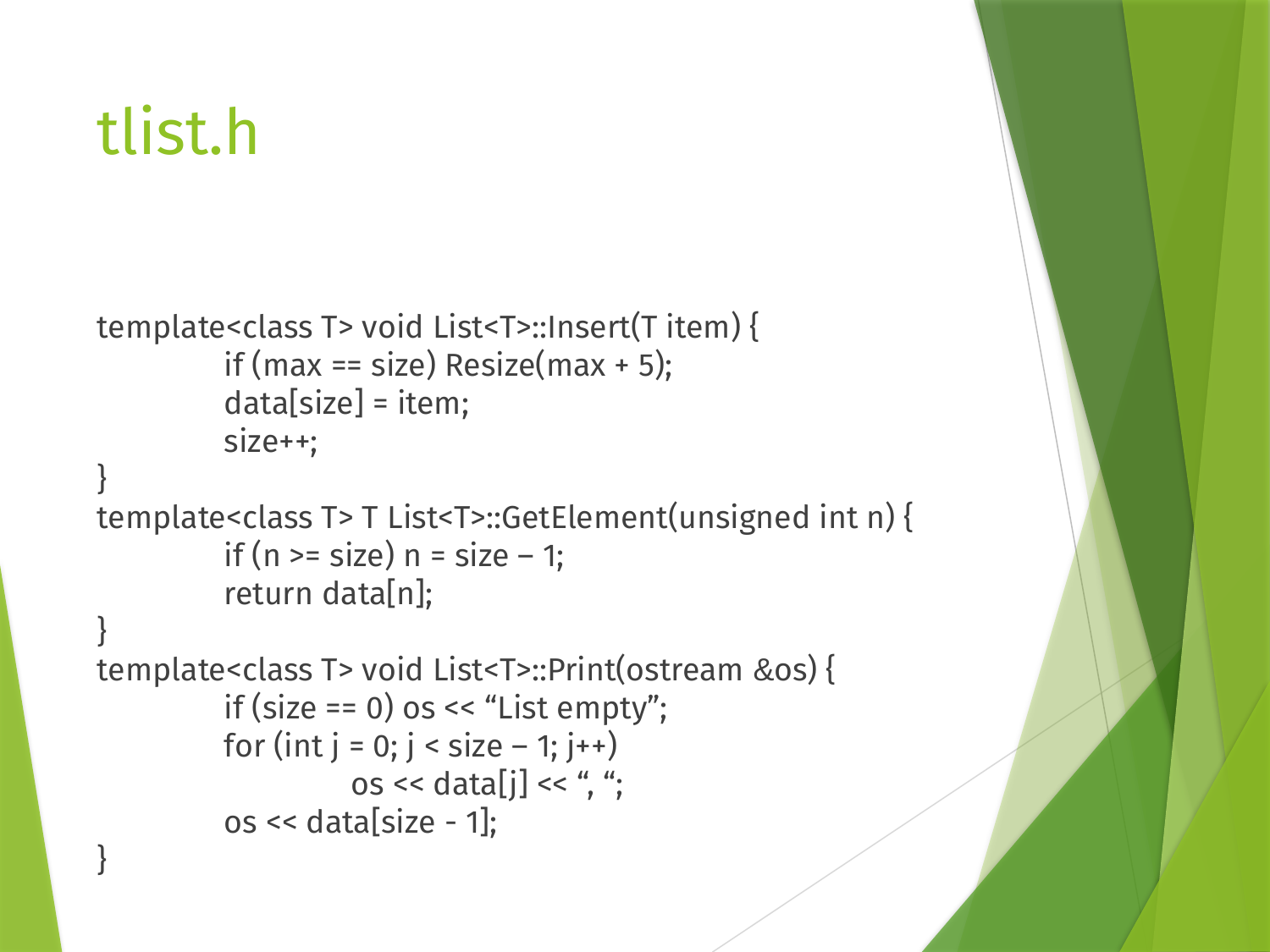

# tlist.h
template<class T> void List<T>::Insert(T item) {
	if (max == size) Resize(max + 5);
	data[size] = item;
	size++;
}
template<class T> T List<T>::GetElement(unsigned int n) {
	if (n >= size) n = size – 1;
	return data[n];
}
template<class T> void List<T>::Print(ostream &os) {
	if (size == 0) os << “List empty”;
	for (int j = 0; j < size – 1; j++)
		os << data[j] << “, “;
	os << data[size - 1];
}